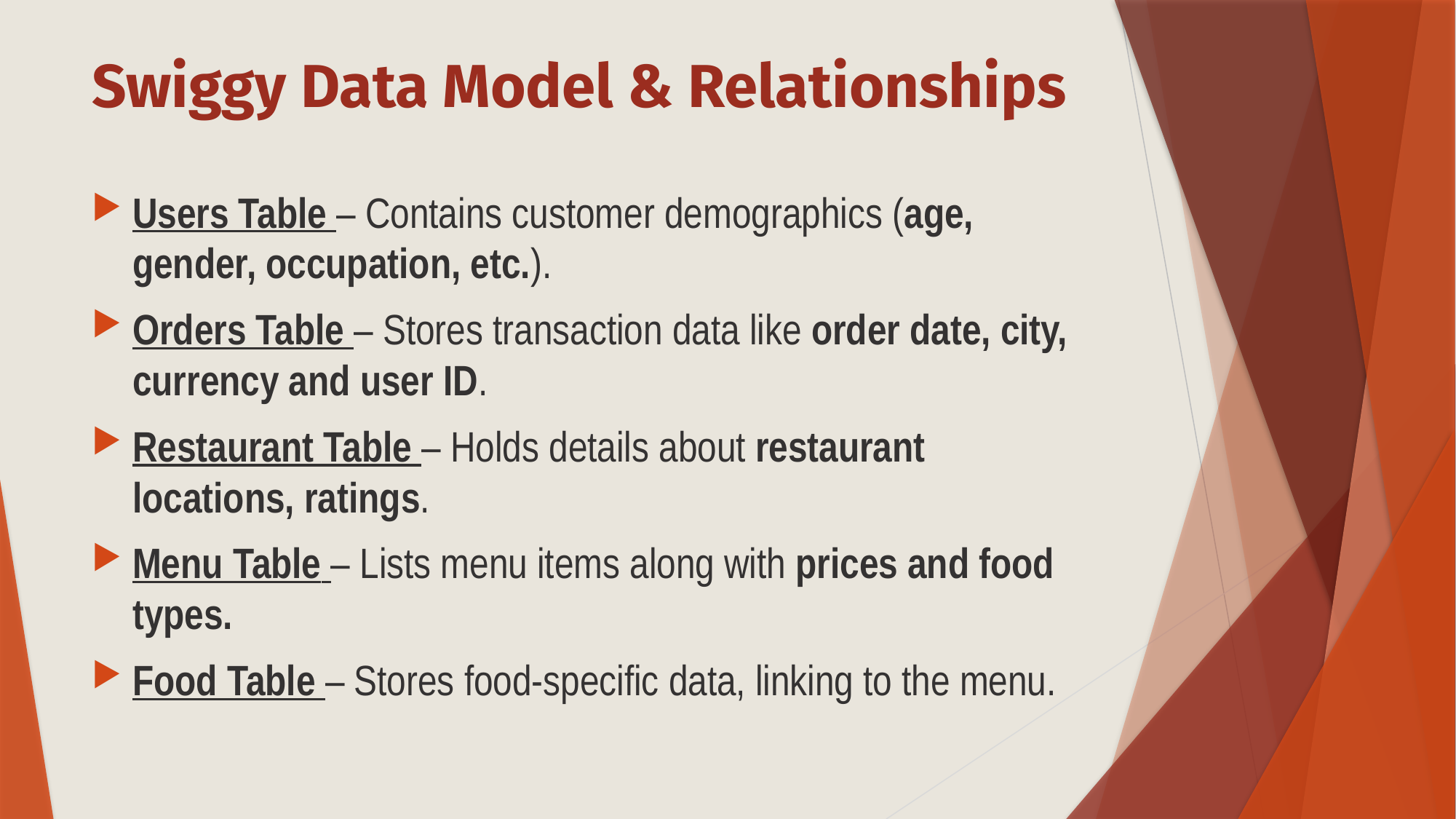

# Swiggy Data Model & Relationships
Users Table – Contains customer demographics (age, gender, occupation, etc.).
Orders Table – Stores transaction data like order date, city, currency and user ID.
Restaurant Table – Holds details about restaurant locations, ratings.
Menu Table – Lists menu items along with prices and food types.
Food Table – Stores food-specific data, linking to the menu.